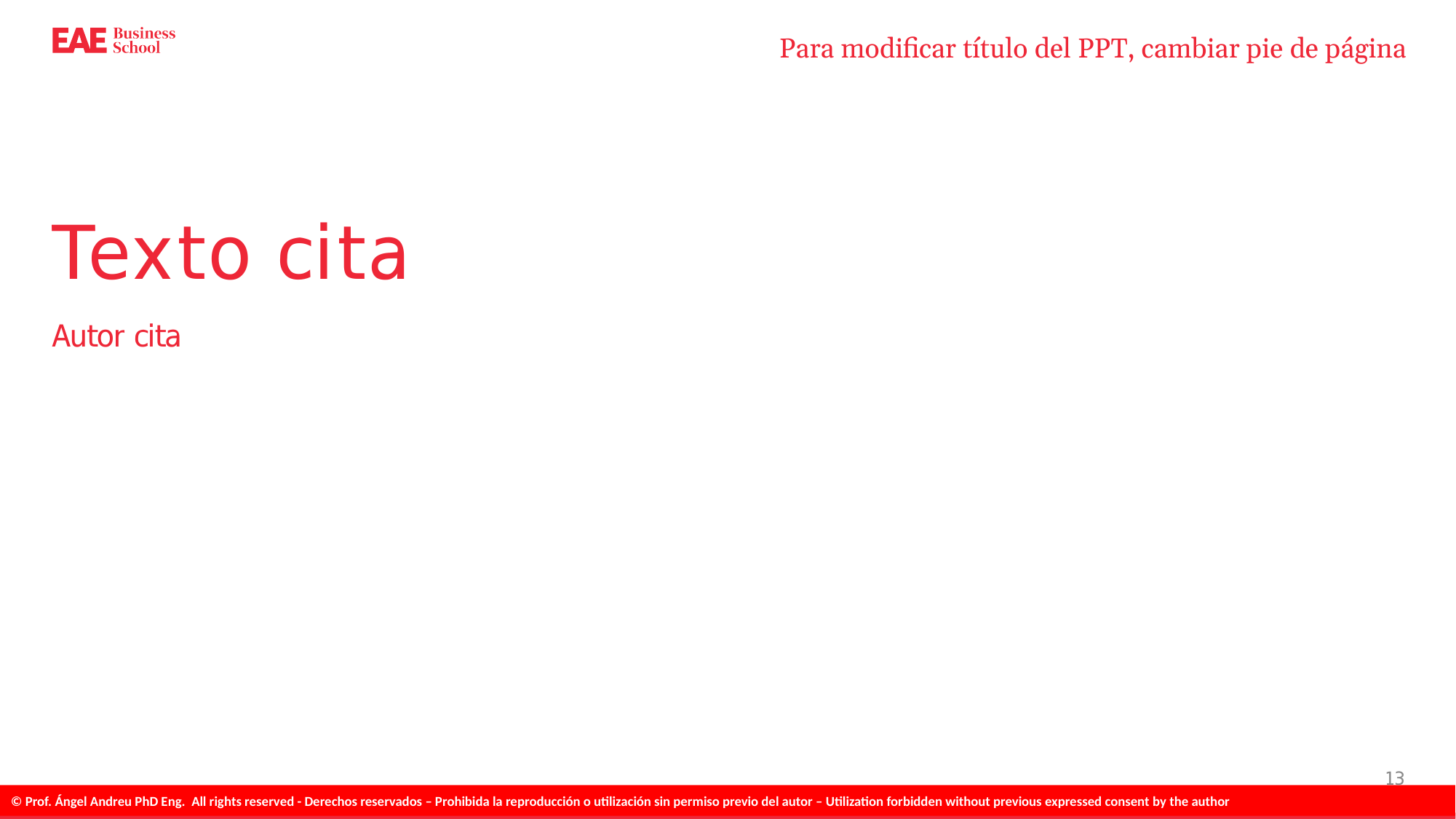

Para modificar título del PPT, cambiar pie de página
Texto cita
Autor cita
13